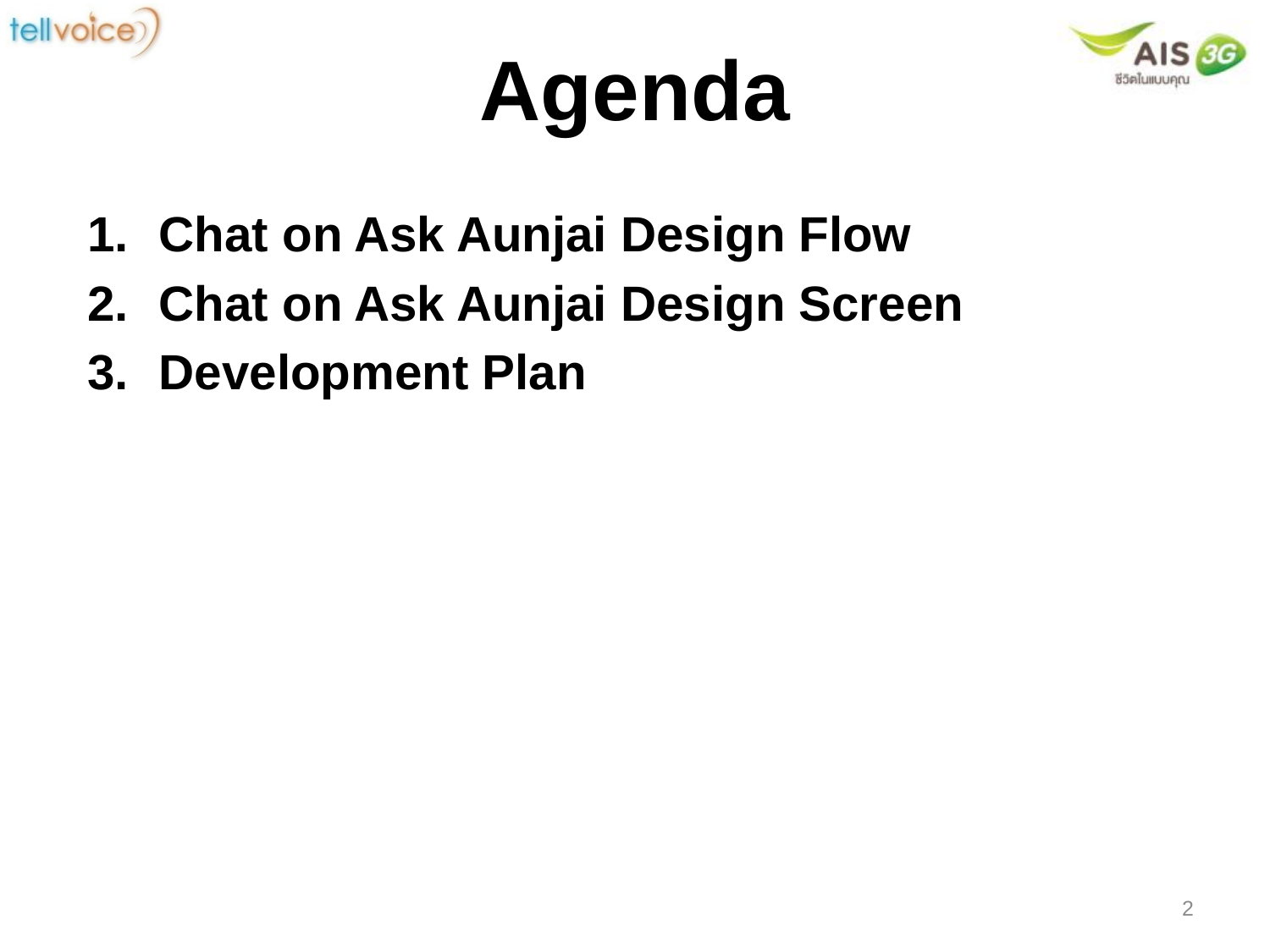

# Agenda
Chat on Ask Aunjai Design Flow
Chat on Ask Aunjai Design Screen
Development Plan
2